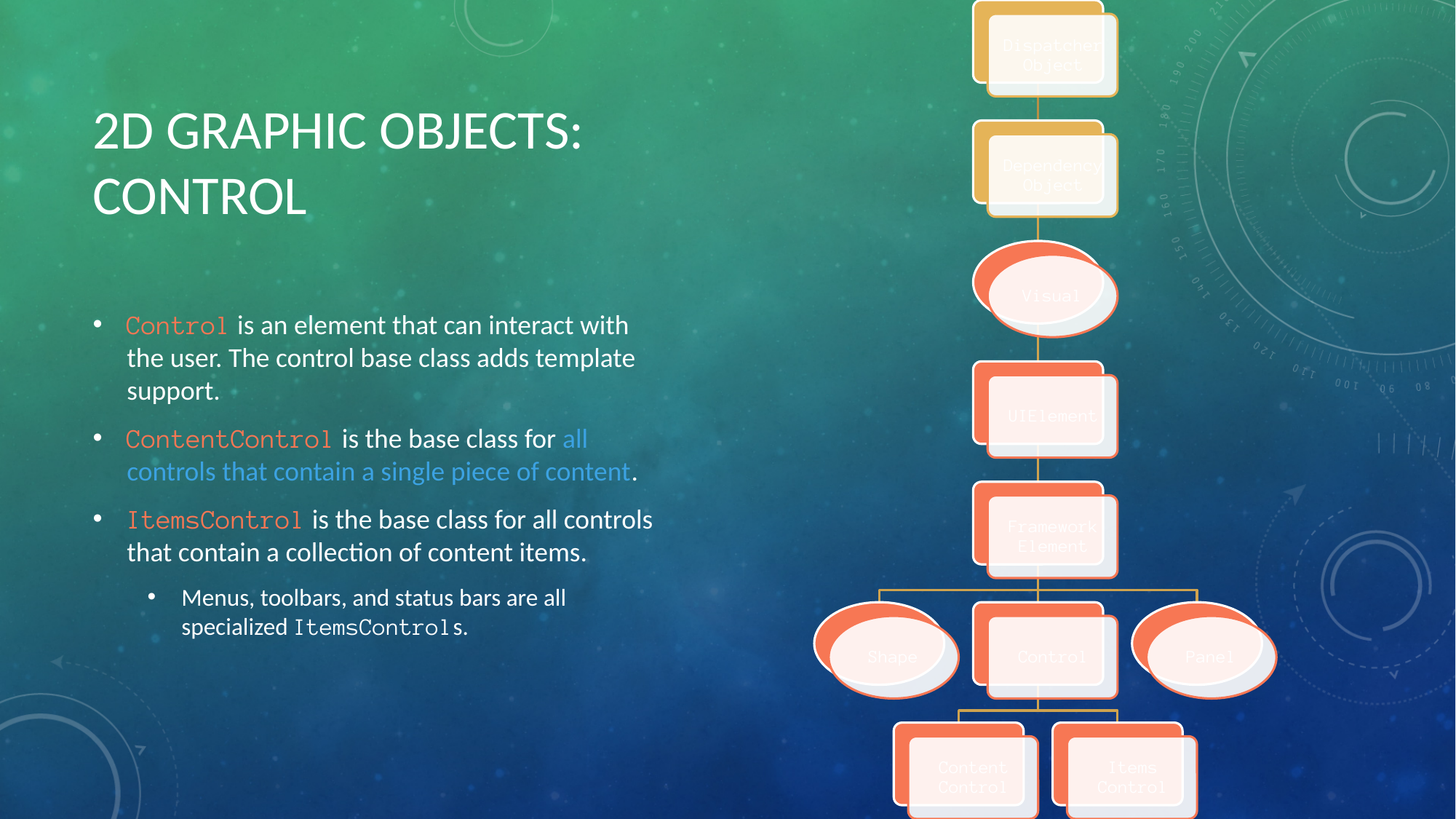

Dispatcher
Object
Dependency
Object
Visual
UIElement
Framework
Element
Shape
Control
Content
Control
Items
Control
Panel
# 2D Graphic Objects: Control
Control is an element that can interact with the user. The control base class adds template support.
ContentControl is the base class for all controls that contain a single piece of content.
ItemsControl is the base class for all controls that contain a collection of content items.
Menus, toolbars, and status bars are all specialized ItemsControls.